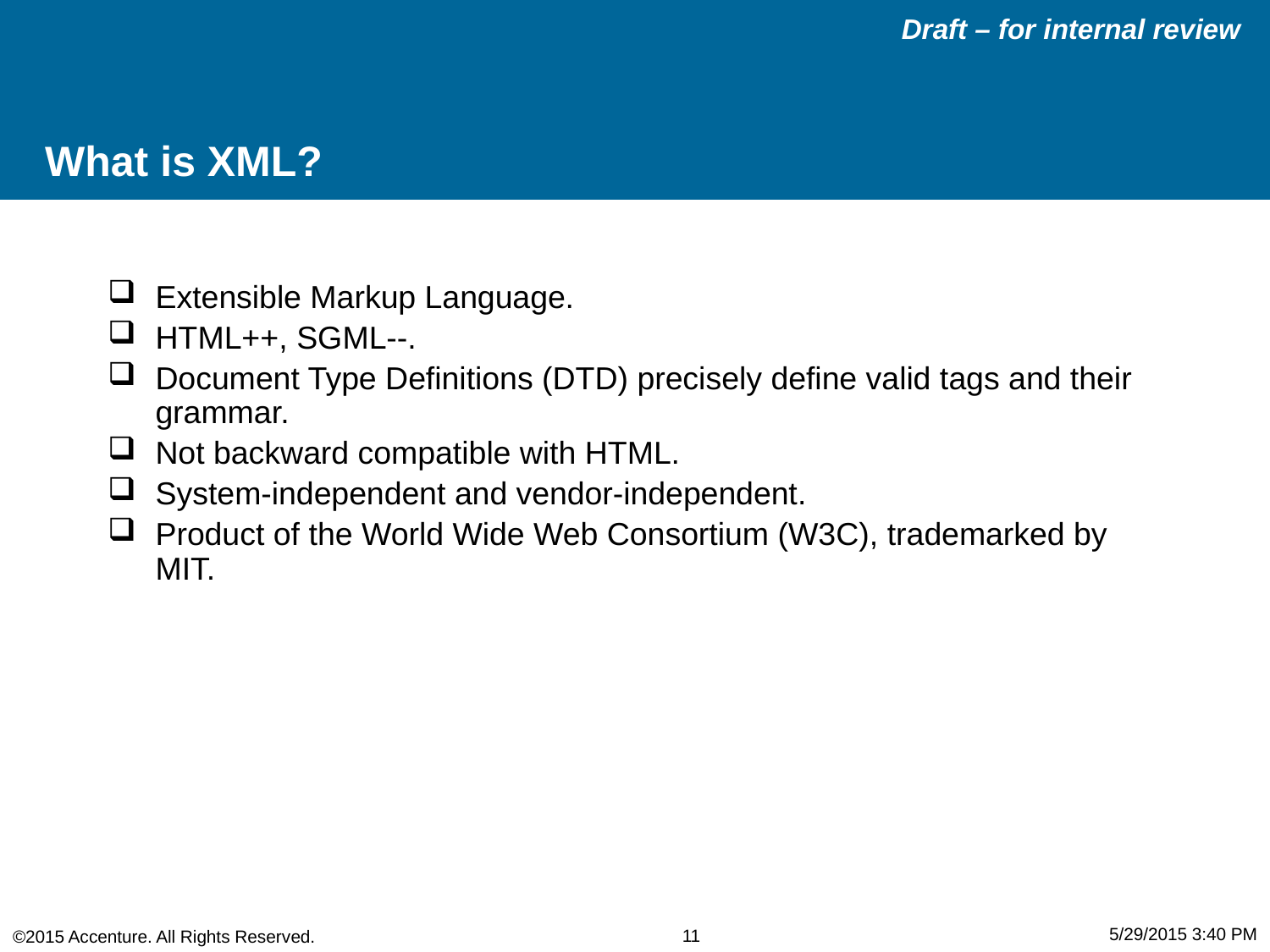

# What is XML?
Extensible Markup Language.
HTML++, SGML--.
Document Type Definitions (DTD) precisely define valid tags and their grammar.
Not backward compatible with HTML.
System-independent and vendor-independent.
Product of the World Wide Web Consortium (W3C), trademarked by MIT.
5/29/2015 3:40 PM
11
©2015 Accenture. All Rights Reserved.